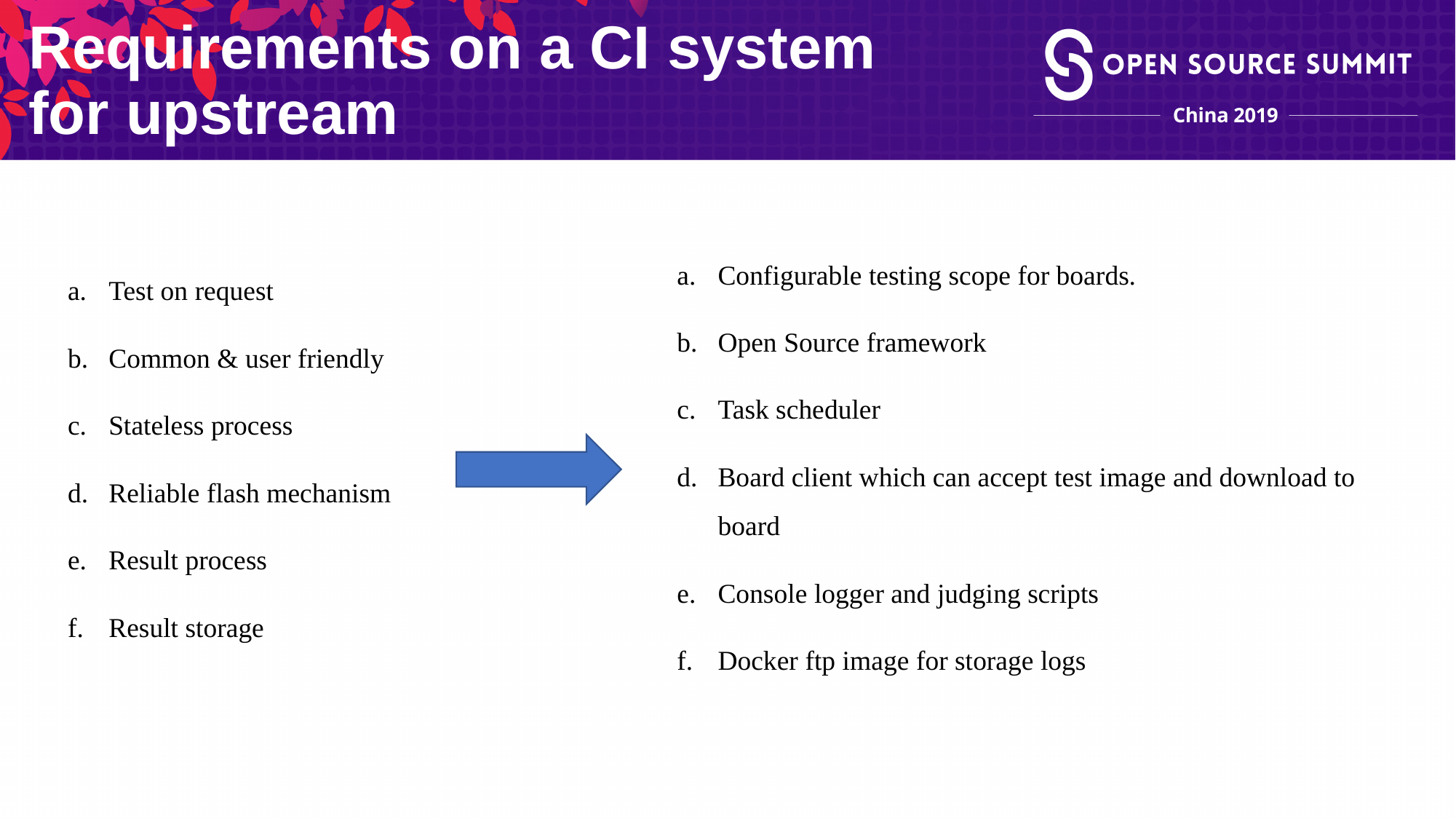

Requirements on a CI system for upstream
Configurable testing scope for boards.
Open Source framework
Task scheduler
Board client which can accept test image and download to board
Console logger and judging scripts
Docker ftp image for storage logs
Test on request
Common & user friendly
Stateless process
Reliable flash mechanism
Result process
Result storage